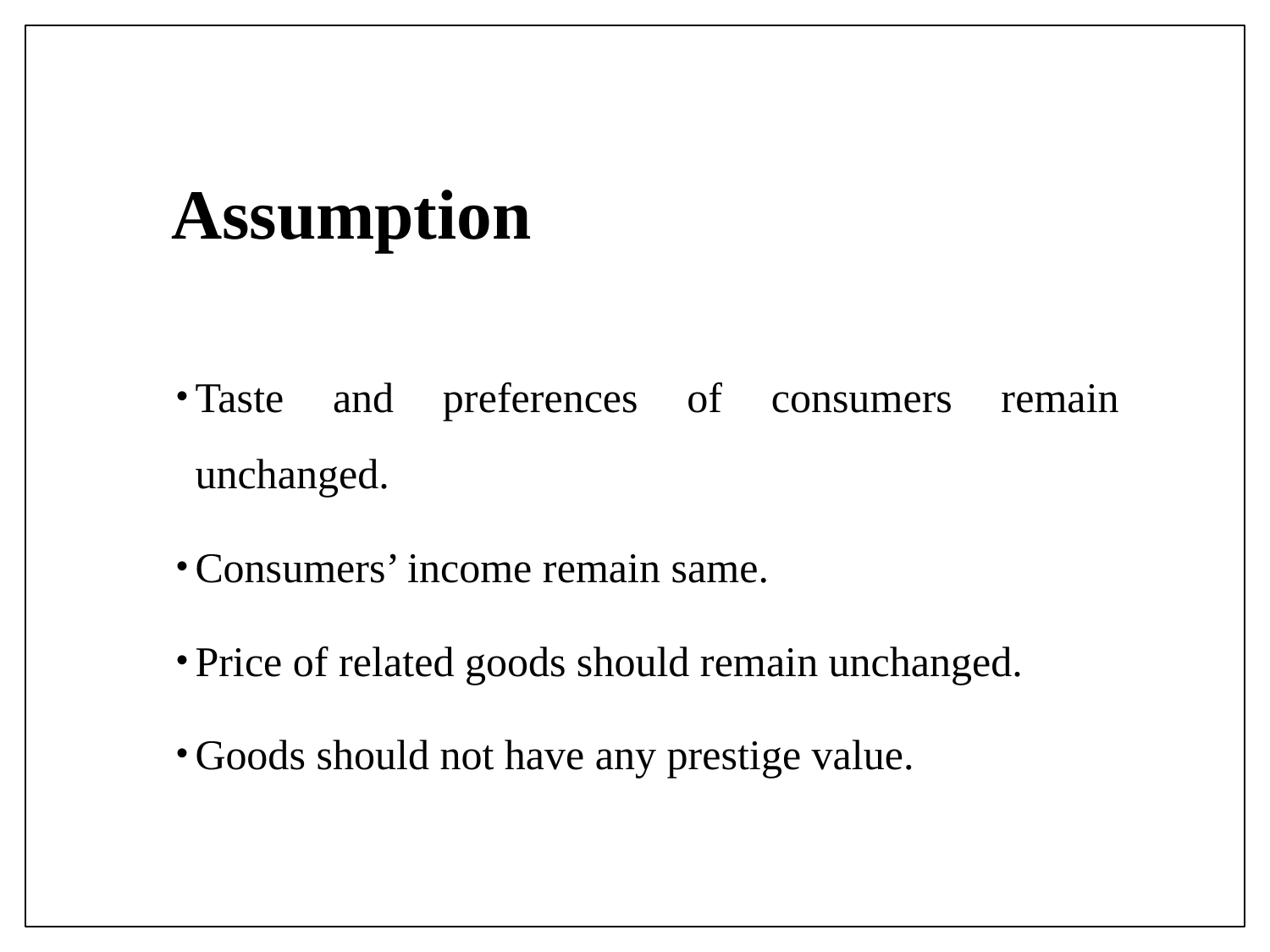

# Assumption
Taste and preferences of consumers remain unchanged.
Consumers’ income remain same.
Price of related goods should remain unchanged.
Goods should not have any prestige value.